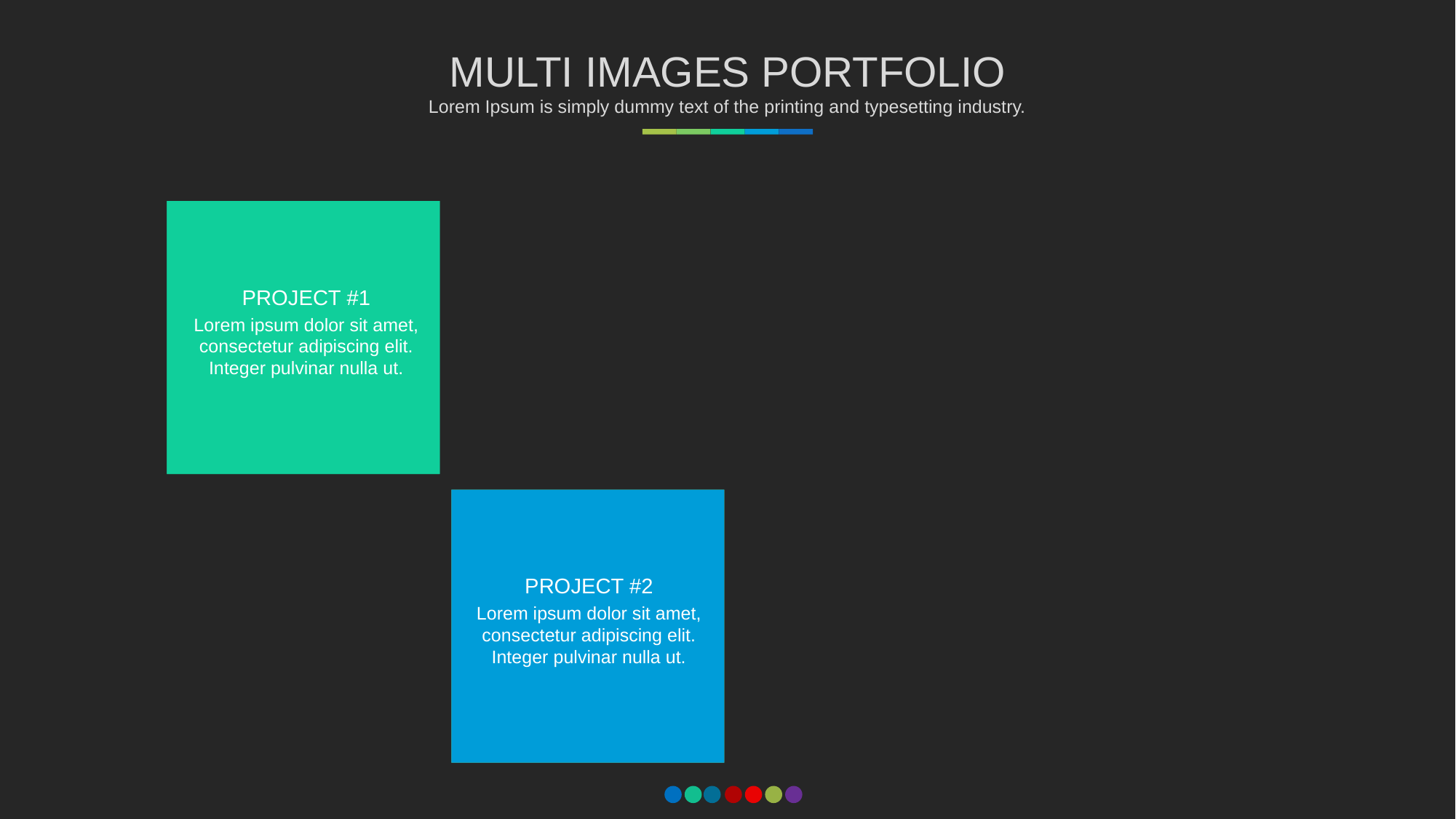

MULTI IMAGES PORTFOLIO
Lorem Ipsum is simply dummy text of the printing and typesetting industry.

PROJECT #1
Lorem ipsum dolor sit amet, consectetur adipiscing elit. Integer pulvinar nulla ut.

PROJECT #2
Lorem ipsum dolor sit amet, consectetur adipiscing elit. Integer pulvinar nulla ut.